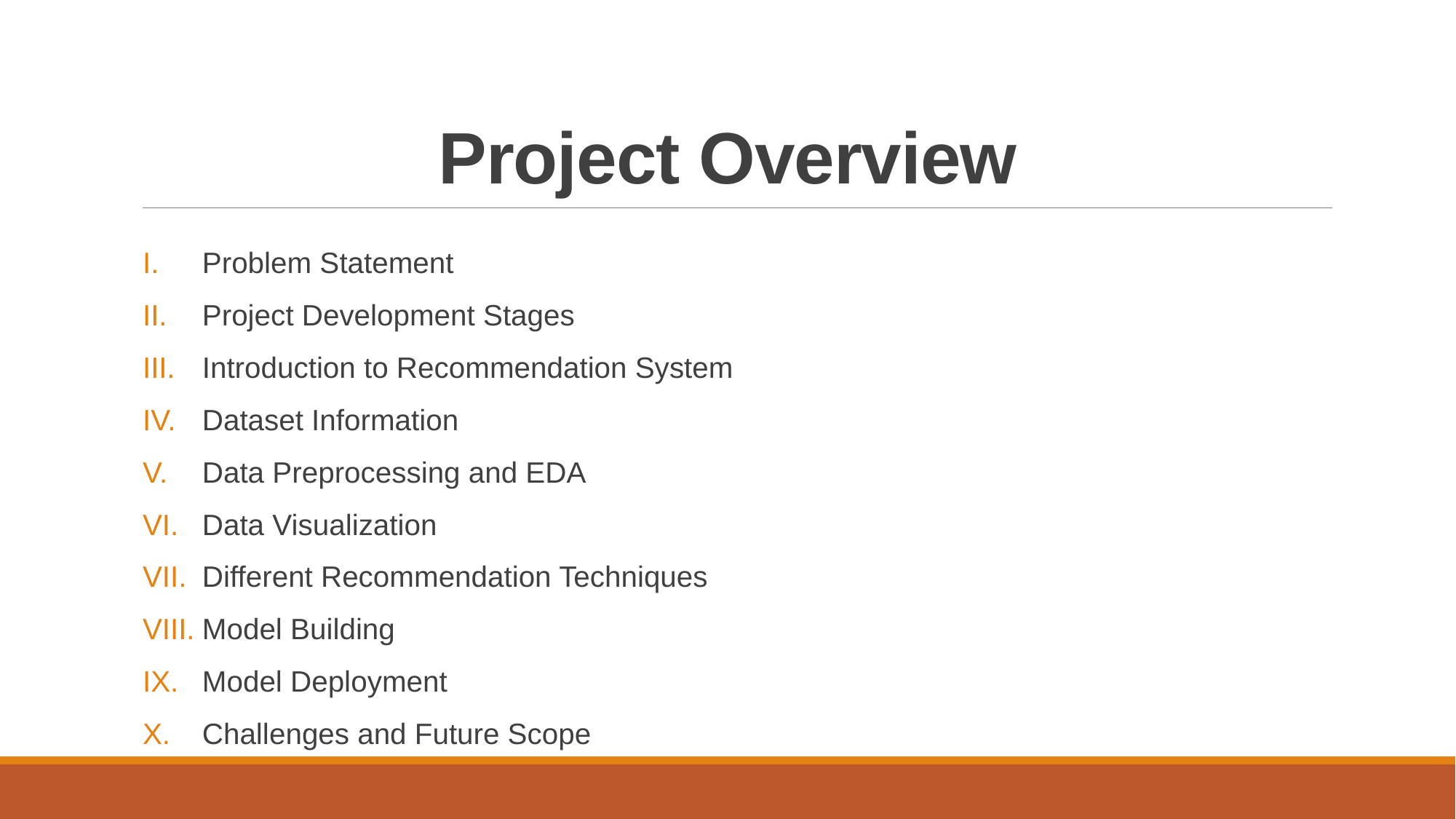

# Project Overview
Problem Statement
Project Development Stages
Introduction to Recommendation System
Dataset Information
Data Preprocessing and EDA
Data Visualization
Different Recommendation Techniques
Model Building
Model Deployment
Challenges and Future Scope